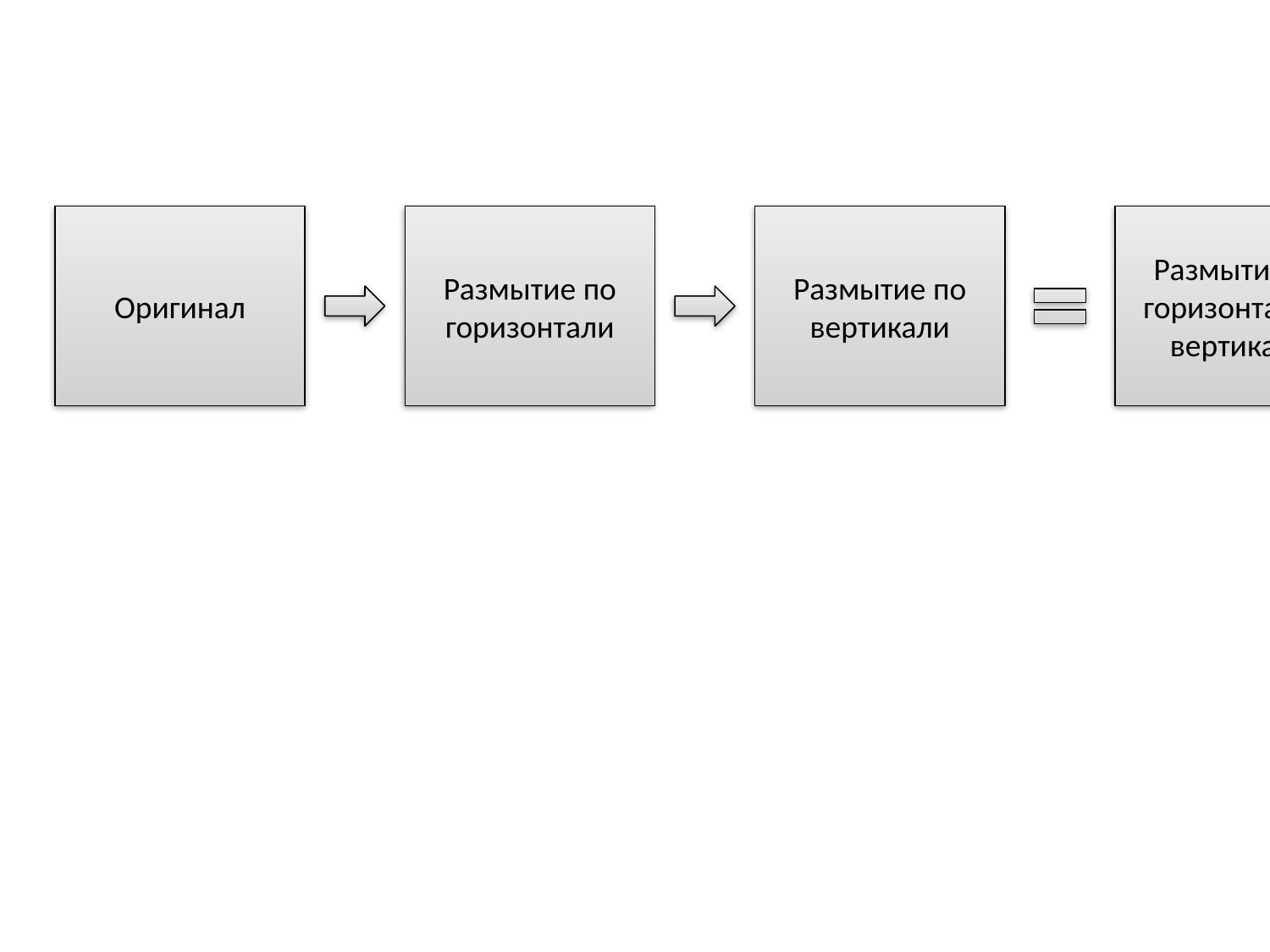

Оригинал
Размытие по горизонтали
Размытие по вертикали
Размытие по горизонтали и вертикали